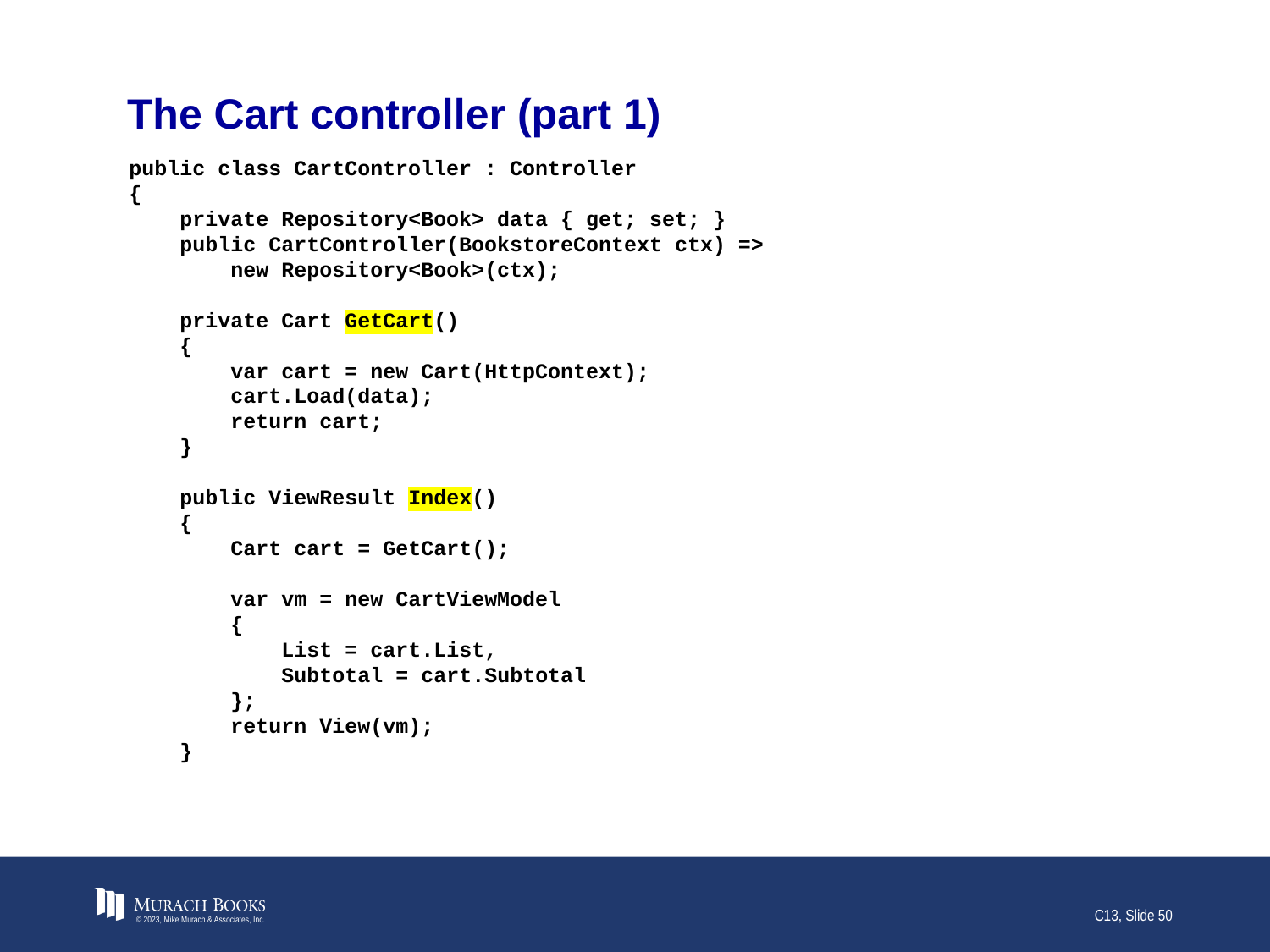

# The Cart controller (part 1)
public class CartController : Controller
{
    private Repository<Book> data { get; set; }
    public CartController(BookstoreContext ctx) =>
        new Repository<Book>(ctx);

    private Cart GetCart()
    {
        var cart = new Cart(HttpContext);
        cart.Load(data);
        return cart;
    }

    public ViewResult Index()
    {
        Cart cart = GetCart();

        var vm = new CartViewModel
        {
            List = cart.List,
            Subtotal = cart.Subtotal
        };
        return View(vm);
    }

© 2023, Mike Murach & Associates, Inc.

C13, Slide 50